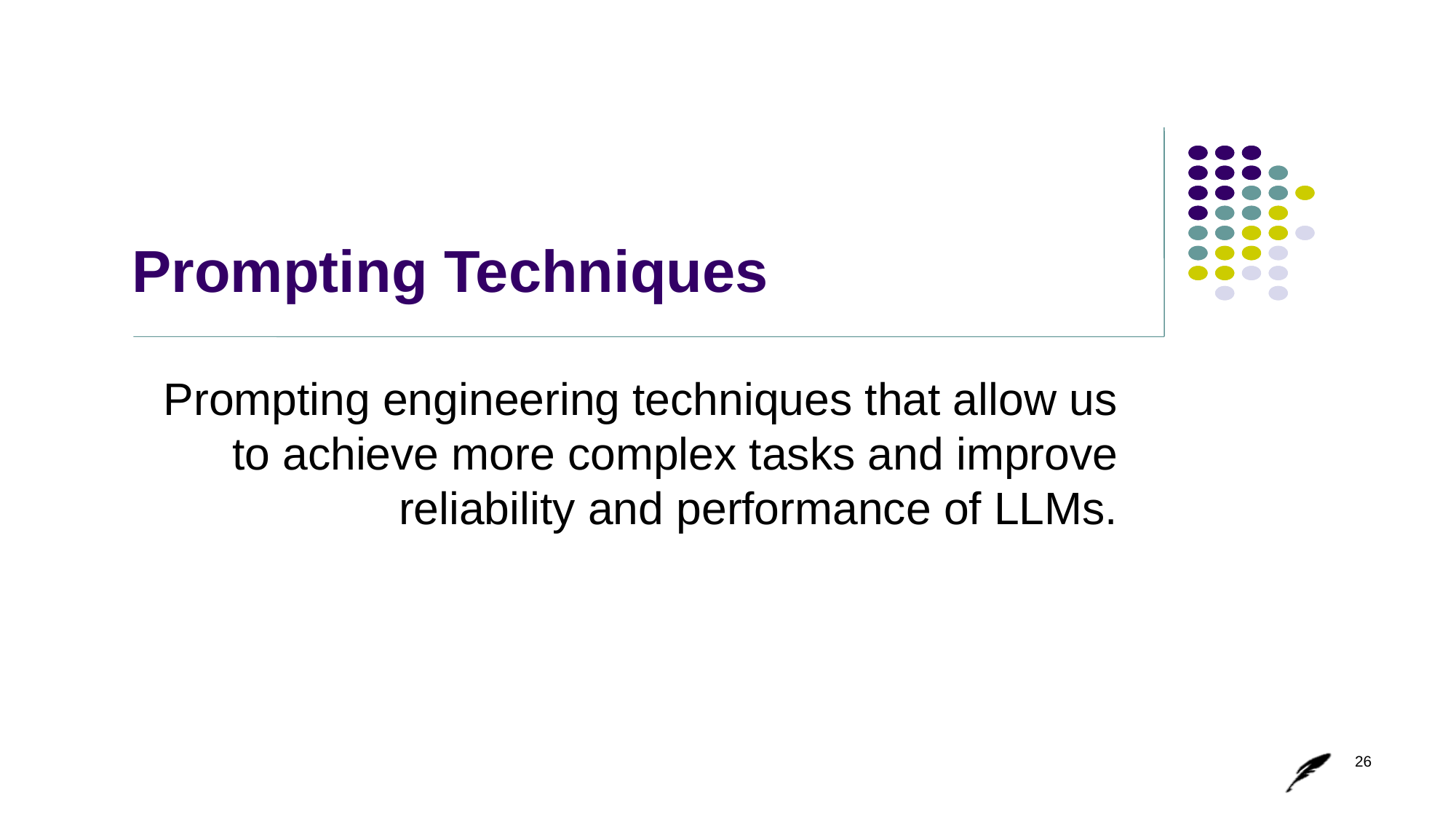

# Prompting Techniques
Prompting engineering techniques that allow us to achieve more complex tasks and improve reliability and performance of LLMs.
26